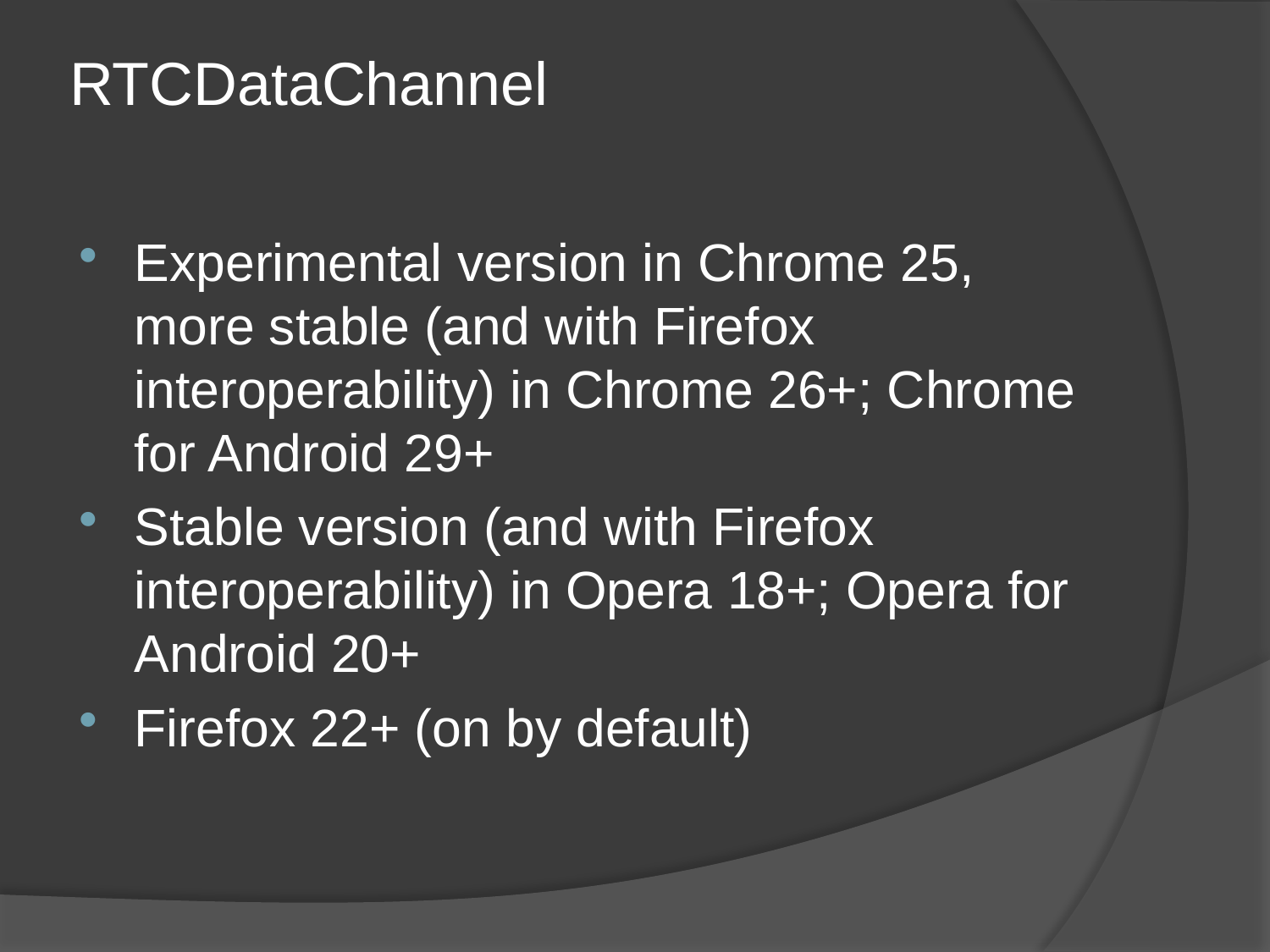

# RTCDataChannel
Experimental version in Chrome 25, more stable (and with Firefox interoperability) in Chrome 26+; Chrome for Android 29+
Stable version (and with Firefox interoperability) in Opera 18+; Opera for Android 20+
Firefox 22+ (on by default)